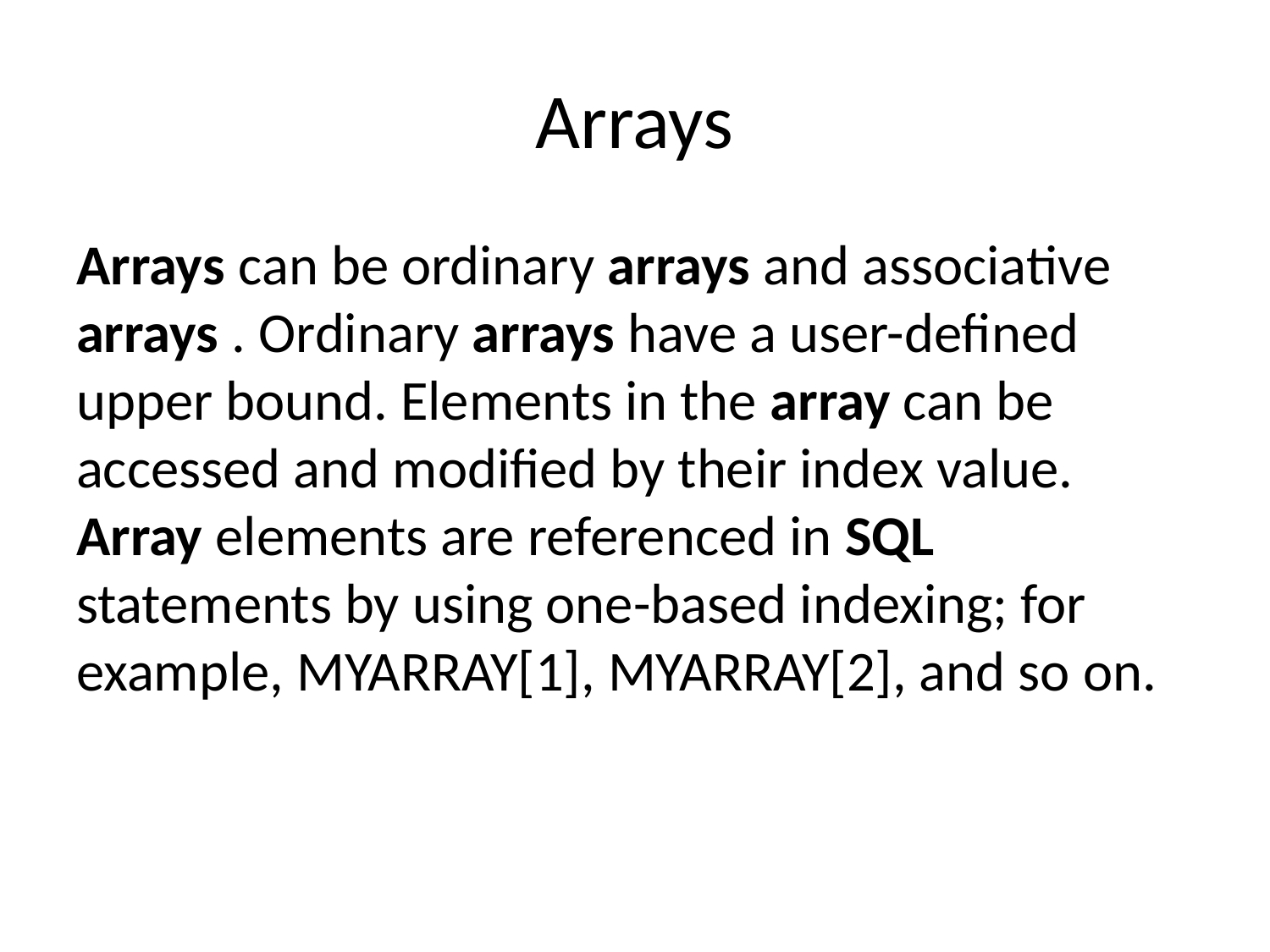

# Arrays
Arrays can be ordinary arrays and associative arrays . Ordinary arrays have a user-defined upper bound. Elements in the array can be accessed and modified by their index value. Array elements are referenced in SQL statements by using one-based indexing; for example, MYARRAY[1], MYARRAY[2], and so on.